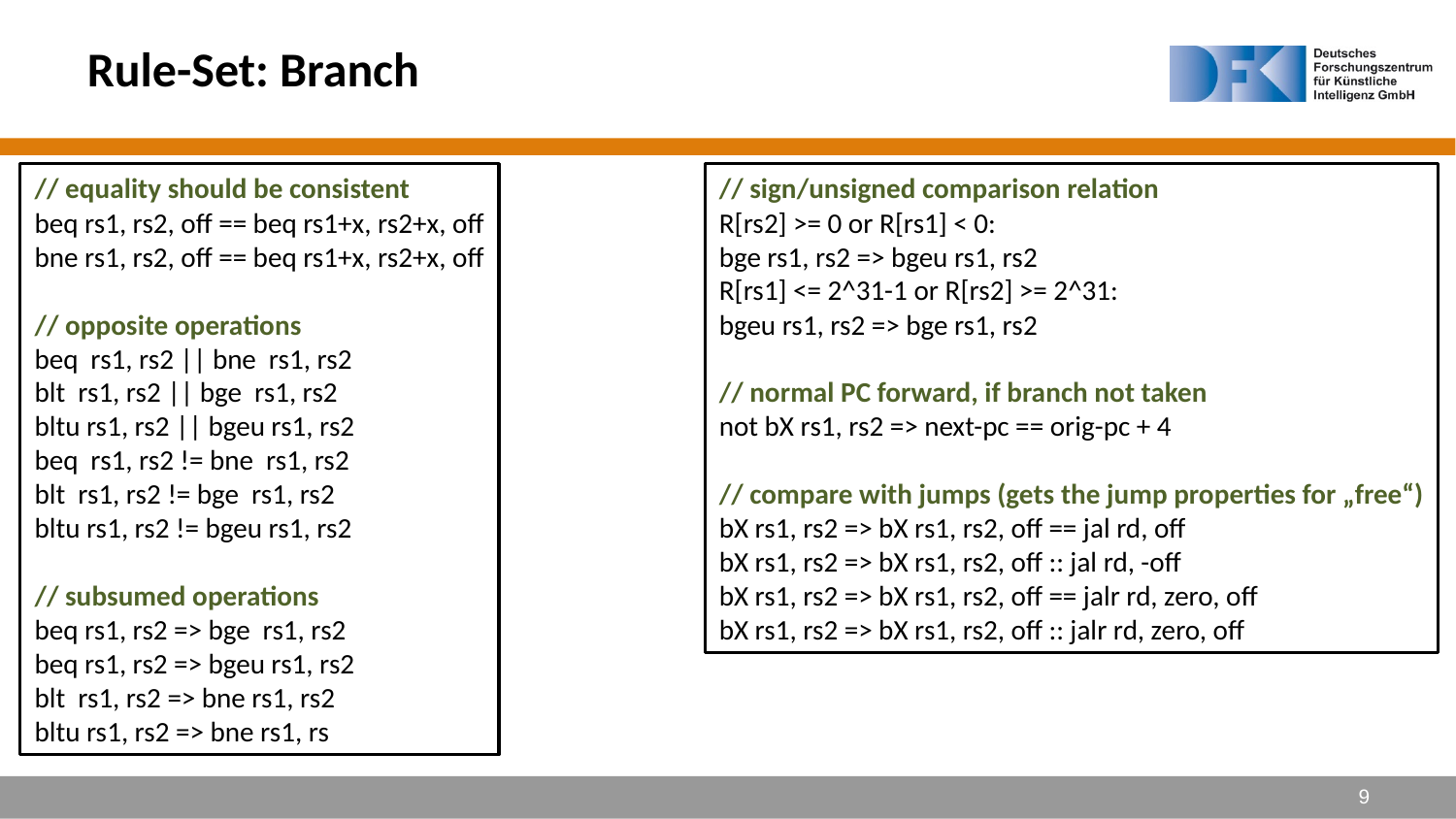

# Rule-Set: Branch
// equality should be consistent
beq rs1, rs2, off == beq rs1+x, rs2+x, off
bne rs1, rs2, off == beq rs1+x, rs2+x, off

// opposite operations
beq  rs1, rs2 || bne  rs1, rs2
blt  rs1, rs2 || bge  rs1, rs2
bltu rs1, rs2 || bgeu rs1, rs2
beq  rs1, rs2 != bne  rs1, rs2
blt  rs1, rs2 != bge  rs1, rs2
bltu rs1, rs2 != bgeu rs1, rs2

// subsumed operations
beq rs1, rs2 => bge  rs1, rs2
beq rs1, rs2 => bgeu rs1, rs2
blt  rs1, rs2 => bne rs1, rs2
bltu rs1, rs2 => bne rs1, rs
// sign/unsigned comparison relation
R[rs2] >= 0 or R[rs1] < 0:
bge rs1, rs2 => bgeu rs1, rs2
R[rs1] <= 2^31-1 or R[rs2] >= 2^31:
bgeu rs1, rs2 => bge rs1, rs2

// normal PC forward, if branch not taken
not bX rs1, rs2 => next-pc == orig-pc + 4

// compare with jumps (gets the jump properties for „free“)
bX rs1, rs2 => bX rs1, rs2, off == jal rd, off
bX rs1, rs2 => bX rs1, rs2, off :: jal rd, -off
bX rs1, rs2 => bX rs1, rs2, off == jalr rd, zero, off
bX rs1, rs2 => bX rs1, rs2, off :: jalr rd, zero, off